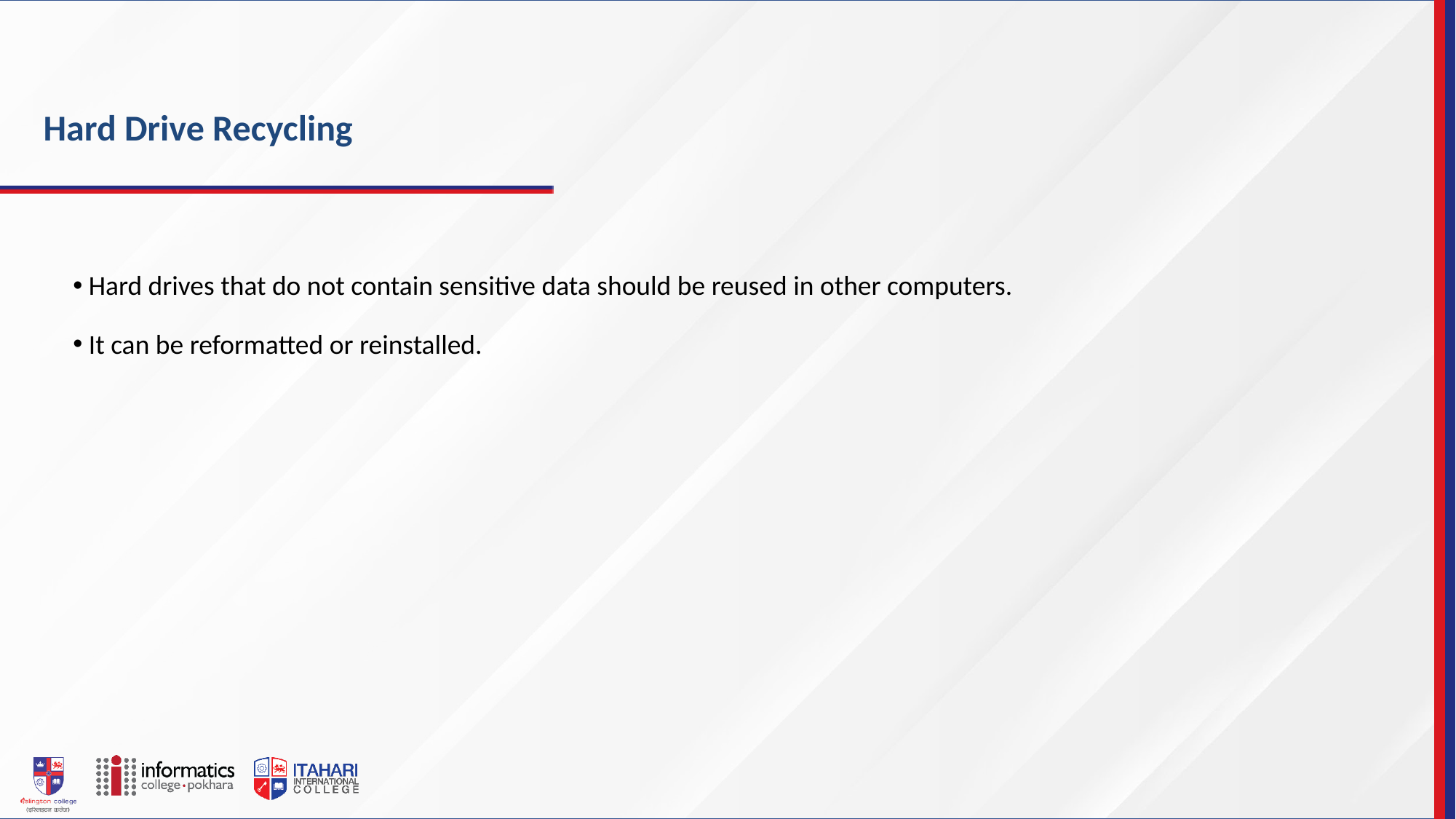

# Hard Drive Recycling

Hard drives that do not contain sensitive data should be reused in other computers.

It can be reformatted or reinstalled.